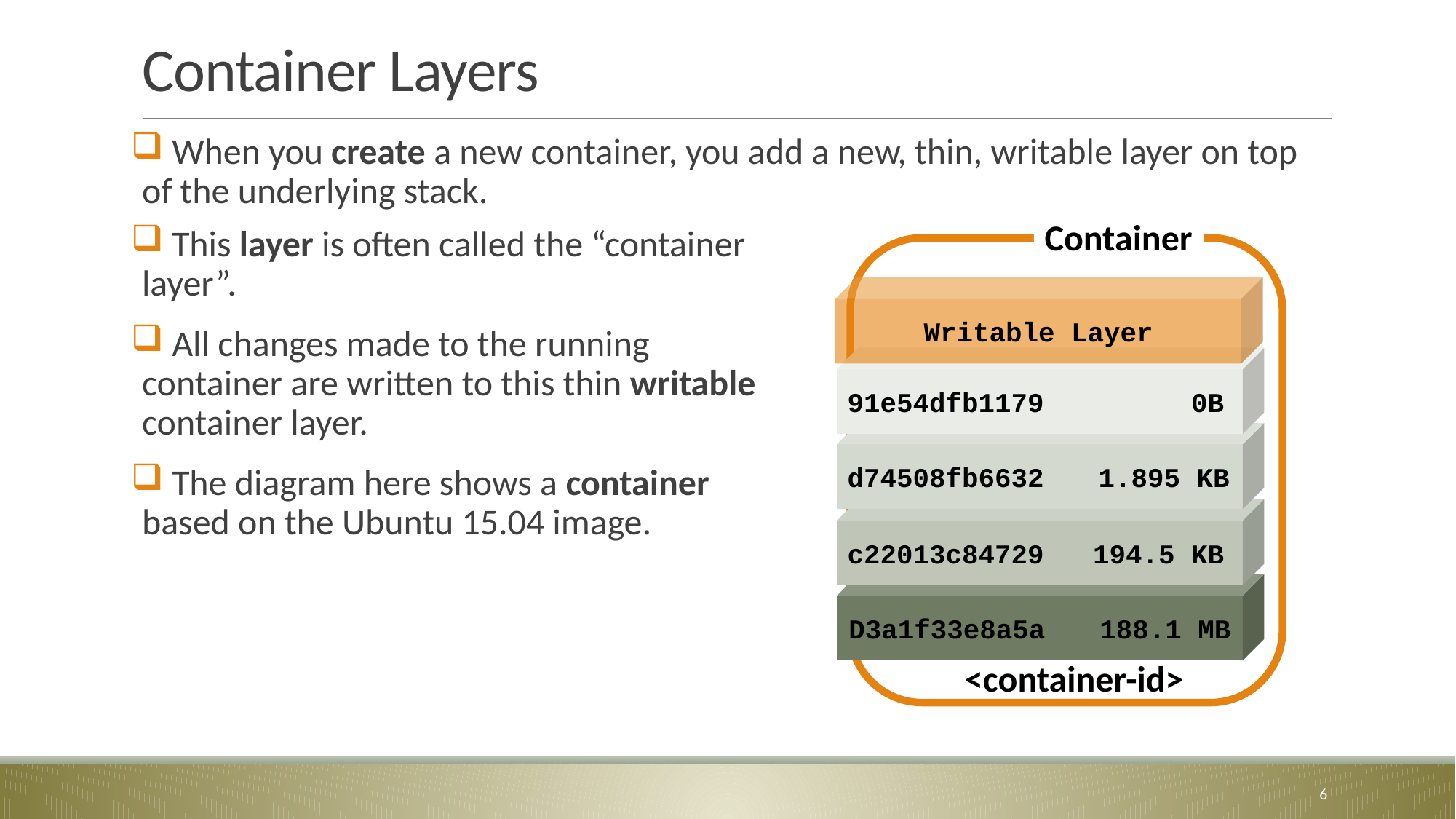

# Container Layers
 When you create a new container, you add a new, thin, writable layer on top of the underlying stack.
Container
 This layer is often called the “container layer”.
 All changes made to the running container are written to this thin writable container layer.
 The diagram here shows a container based on the Ubuntu 15.04 image.

Writable Layer
91e54dfb1179		 0B
d74508fb6632	  1.895 KB
c22013c84729   194.5 KB
D3a1f33e8a5a	  188.1 MB
<container-id>

6